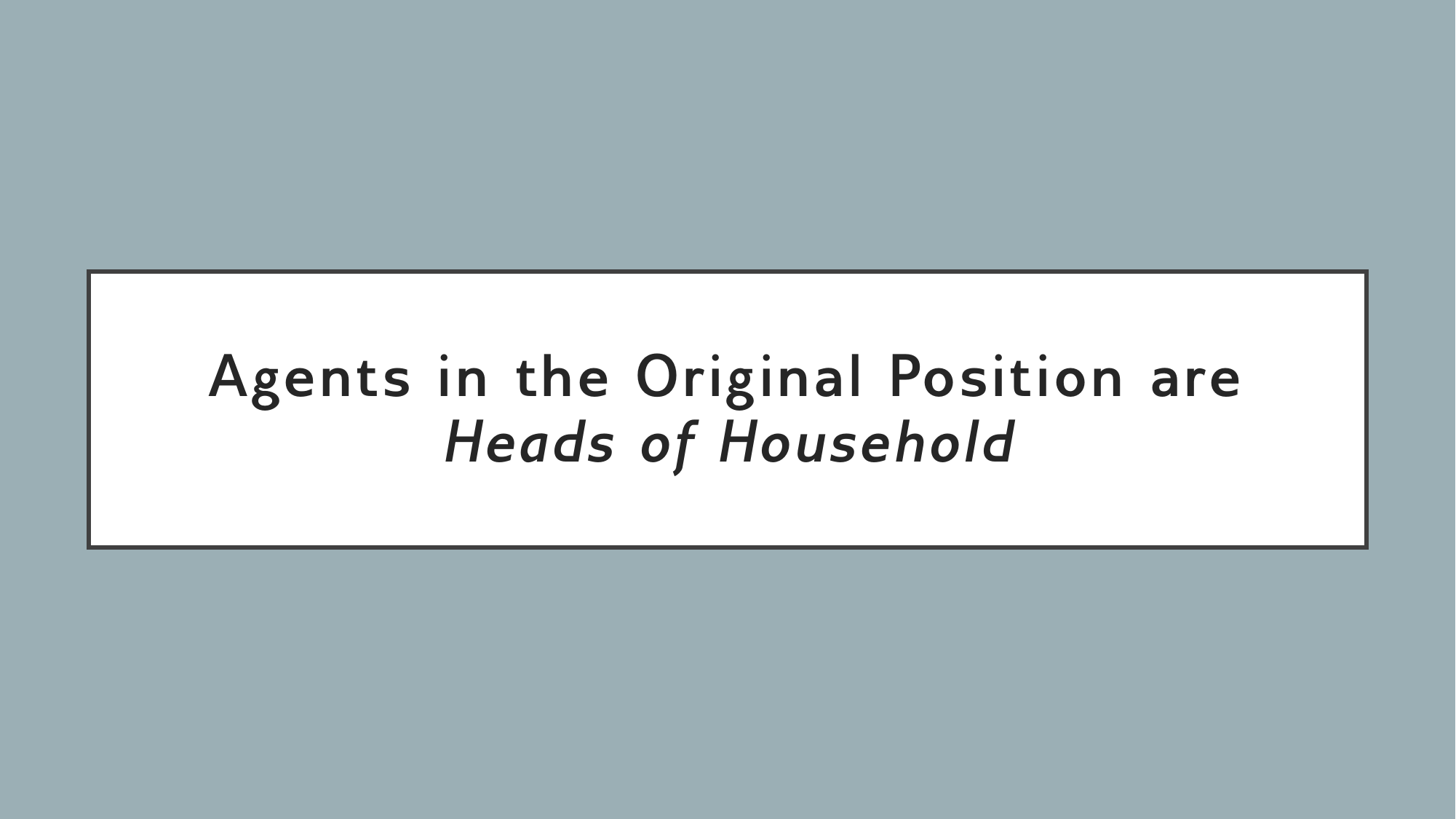

# Agents in the Original Position are Heads of Household